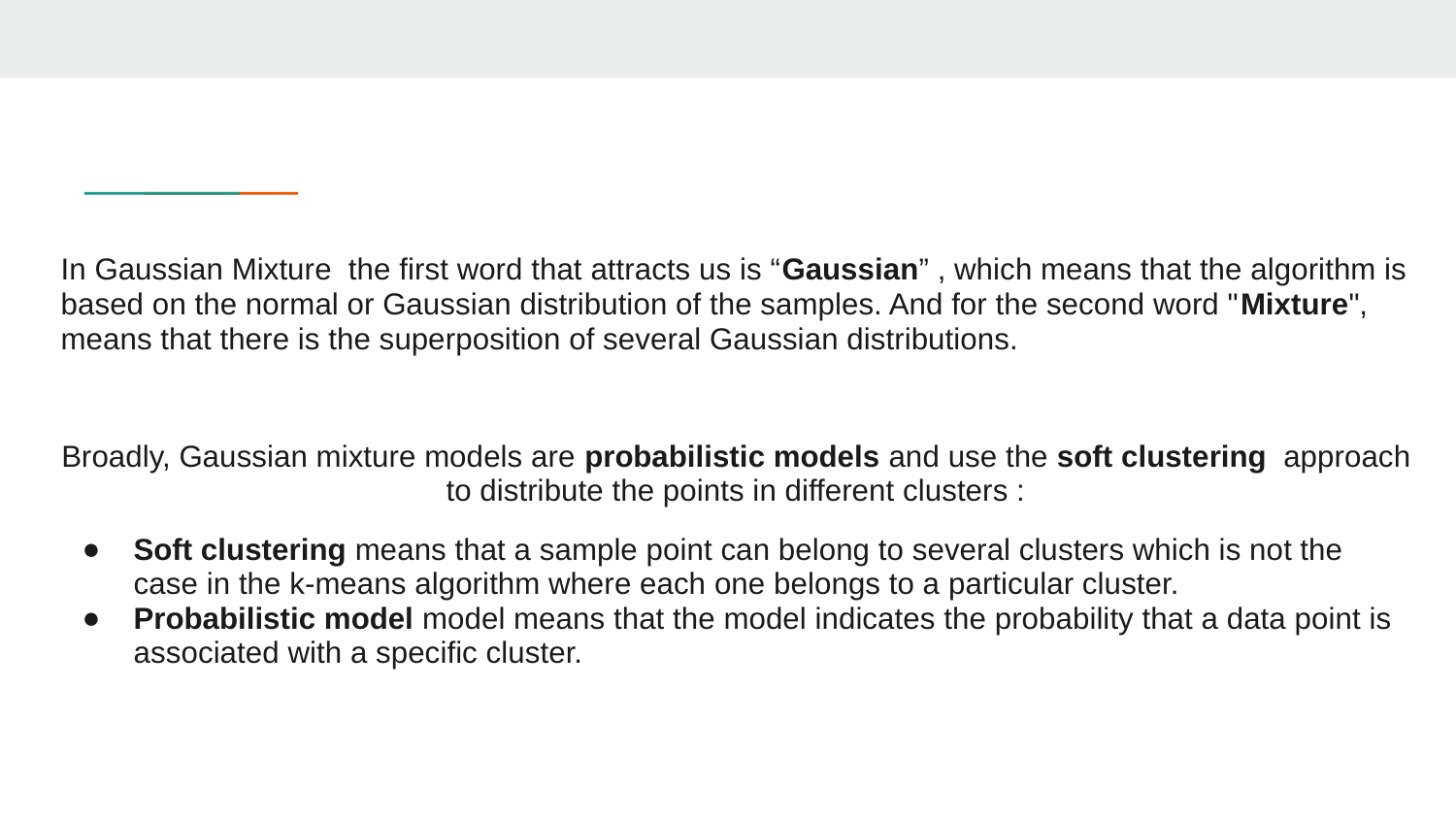

#
In Gaussian Mixture  the first word that attracts us is “Gaussian” , which means that the algorithm is based on the normal or Gaussian distribution of the samples. And for the second word "Mixture", means that there is the superposition of several Gaussian distributions.

Broadly, Gaussian mixture models are probabilistic models and use the soft clustering  approach to distribute the points in different clusters :
Soft clustering means that a sample point can belong to several clusters which is not the case in the k-means algorithm where each one belongs to a particular cluster.
Probabilistic model model means that the model indicates the probability that a data point is associated with a specific cluster.